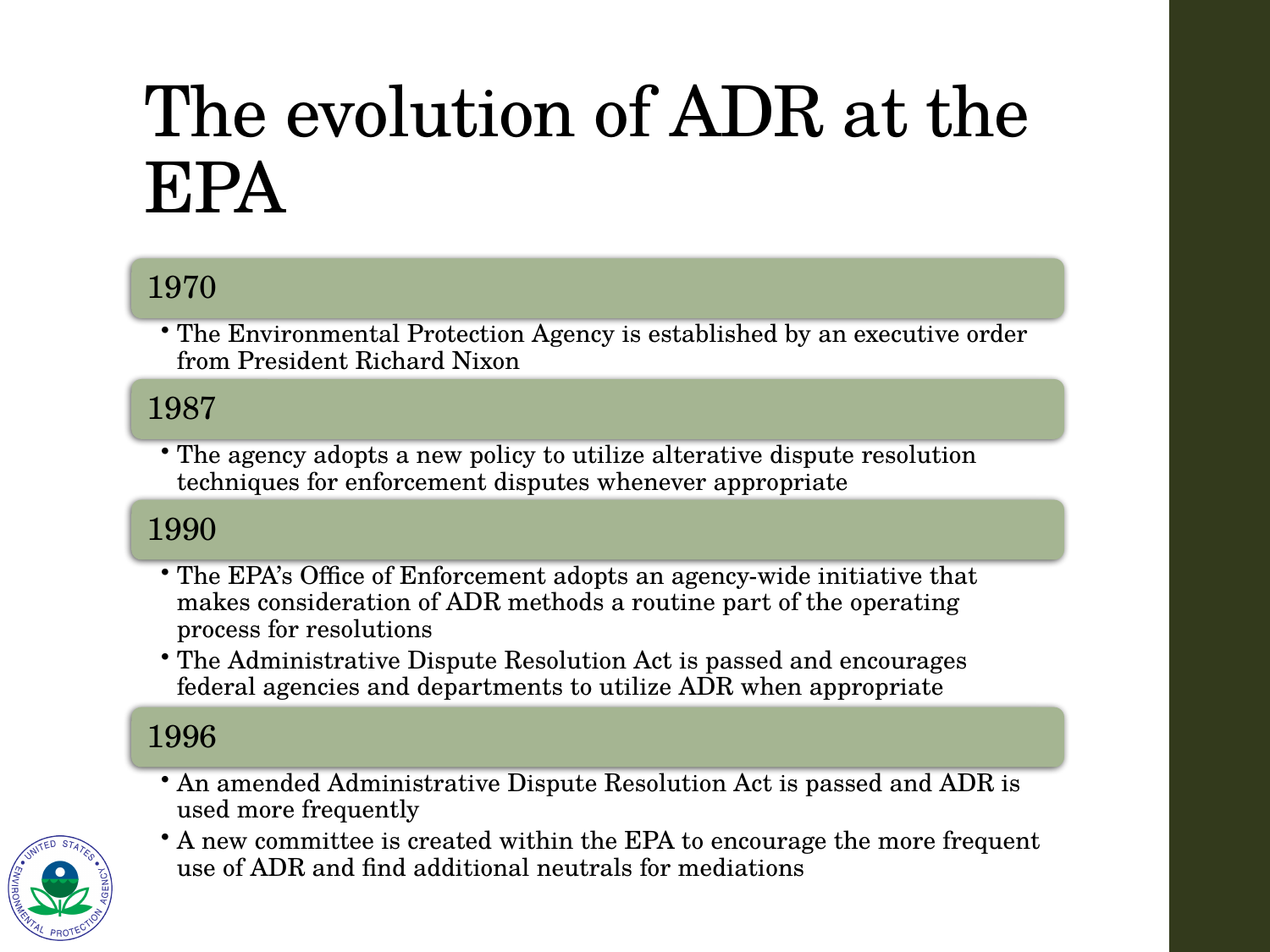

# The evolution of ADR at the EPA
1970
The Environmental Protection Agency is established by an executive order from President Richard Nixon
1987
The agency adopts a new policy to utilize alterative dispute resolution techniques for enforcement disputes whenever appropriate
1990
The EPA’s Office of Enforcement adopts an agency-wide initiative that makes consideration of ADR methods a routine part of the operating process for resolutions
The Administrative Dispute Resolution Act is passed and encourages federal agencies and departments to utilize ADR when appropriate
1996
An amended Administrative Dispute Resolution Act is passed and ADR is used more frequently
A new committee is created within the EPA to encourage the more frequent use of ADR and find additional neutrals for mediations